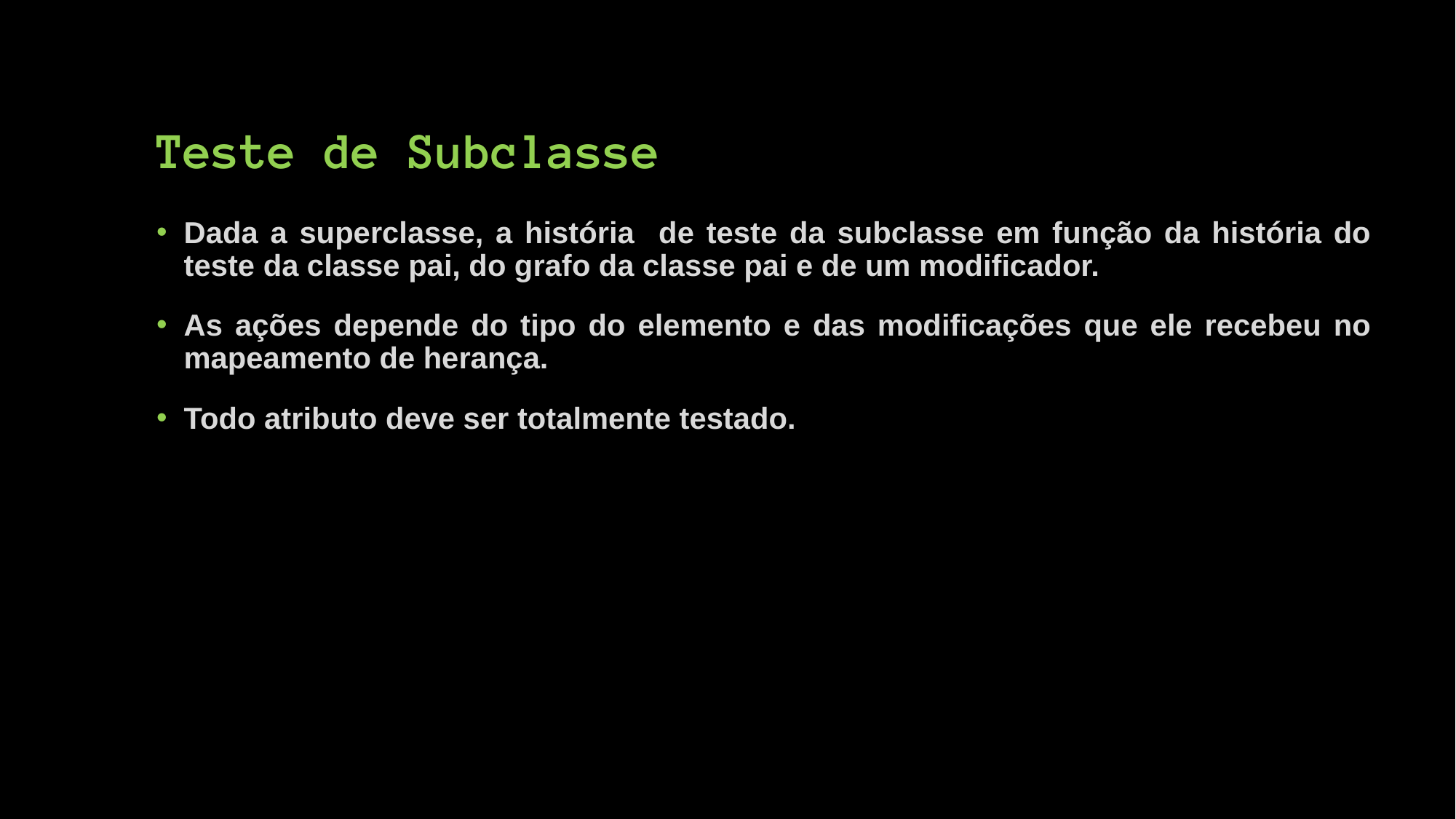

# Teste de Subclasse
Dada a superclasse, a história  de teste da subclasse em função da história do teste da classe pai, do grafo da classe pai e de um modificador.
As ações depende do tipo do elemento e das modificações que ele recebeu no mapeamento de herança.
Todo atributo deve ser totalmente testado.